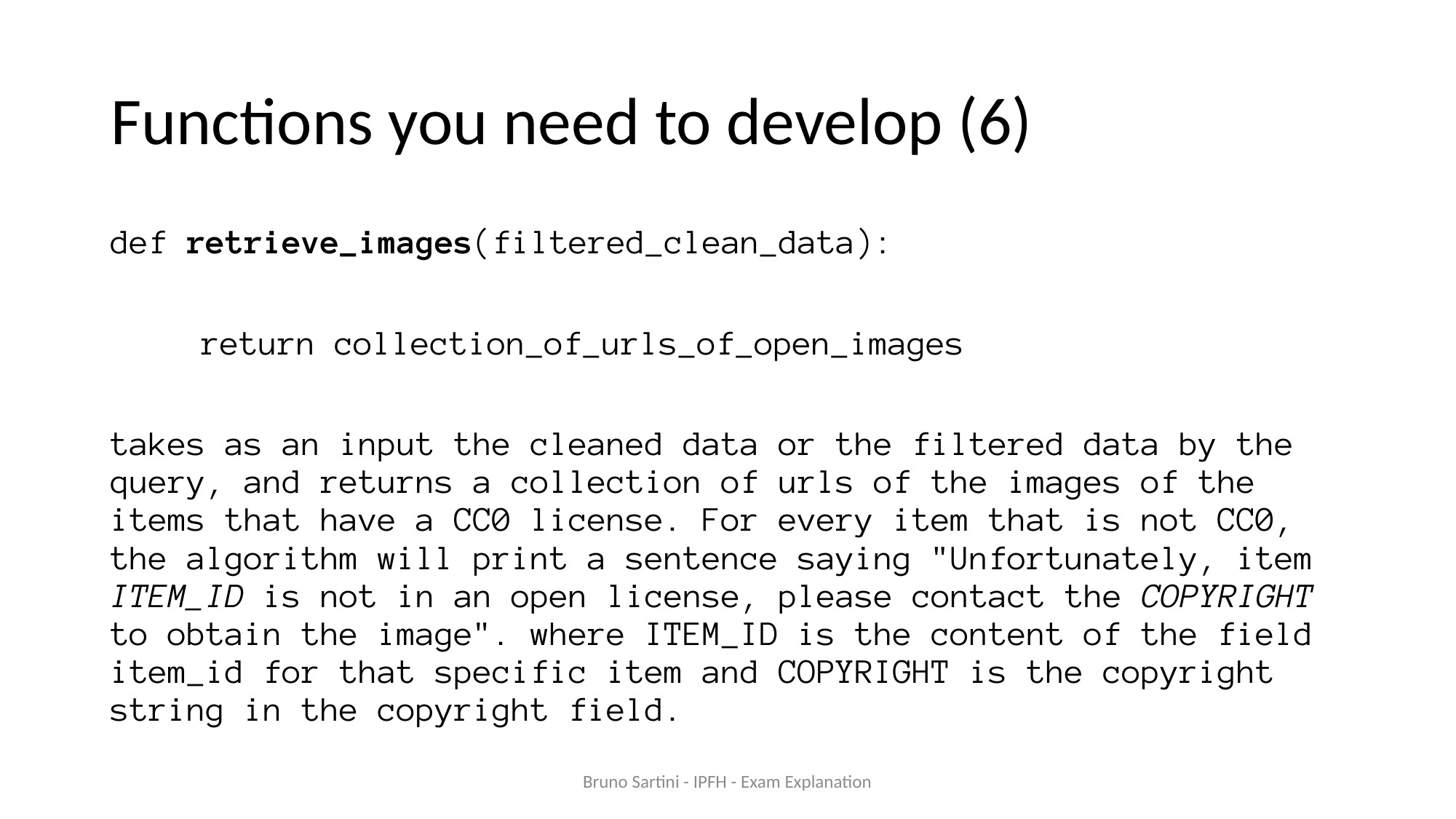

# Functions you need to develop (6)
def retrieve_images(filtered_clean_data):

	return collection_of_urls_of_open_images

takes as an input the cleaned data or the filtered data by the query, and returns a collection of urls of the images of the items that have a CC0 license. For every item that is not CC0, the algorithm will print a sentence saying "Unfortunately, item ITEM_ID is not in an open license, please contact the COPYRIGHT to obtain the image". where ITEM_ID is the content of the field item_id for that specific item and COPYRIGHT is the copyright string in the copyright field.
Bruno Sartini - IPFH - Exam Explanation